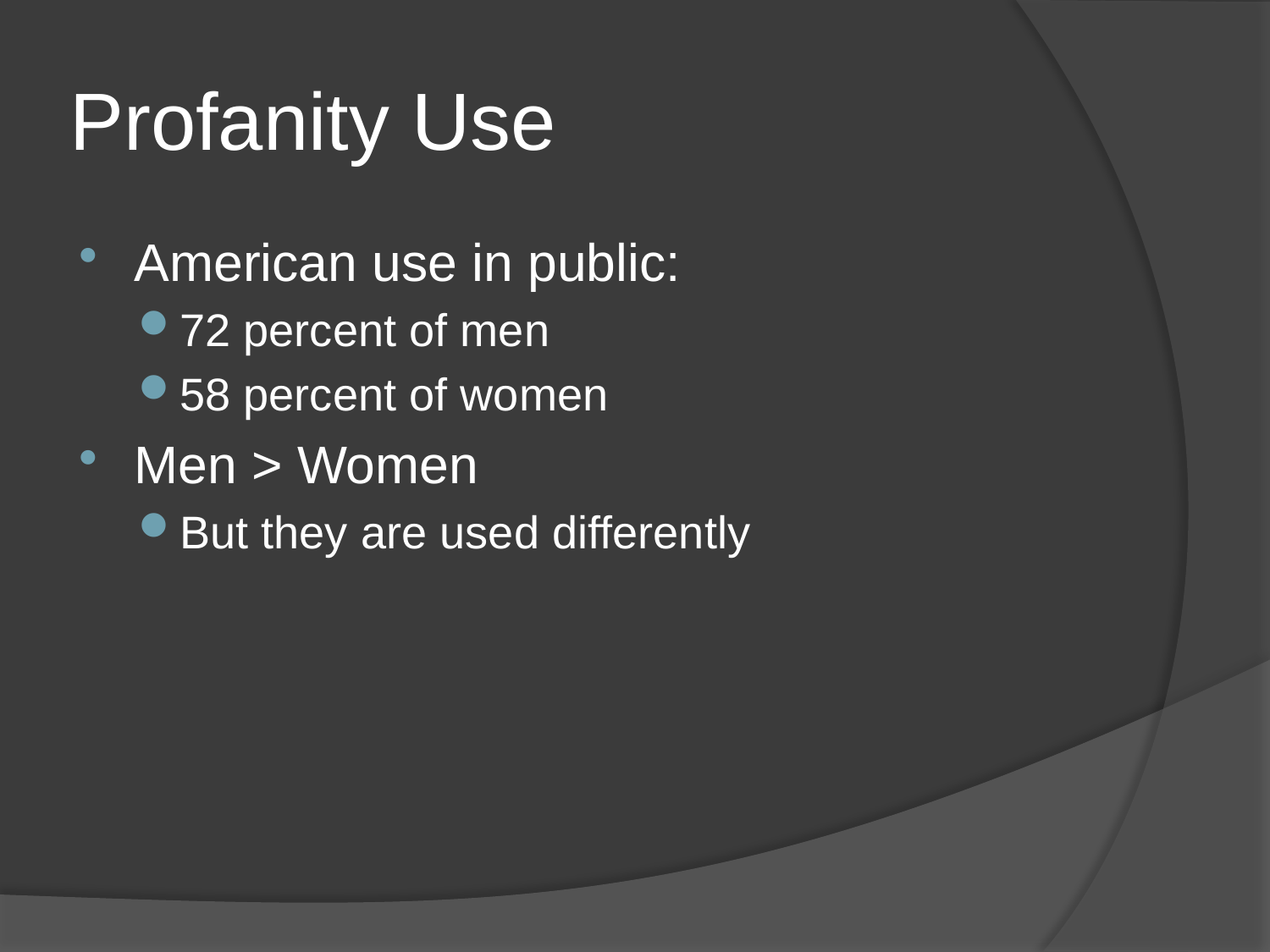

# Profanity Use
American use in public:
72 percent of men
58 percent of women
Men > Women
But they are used differently